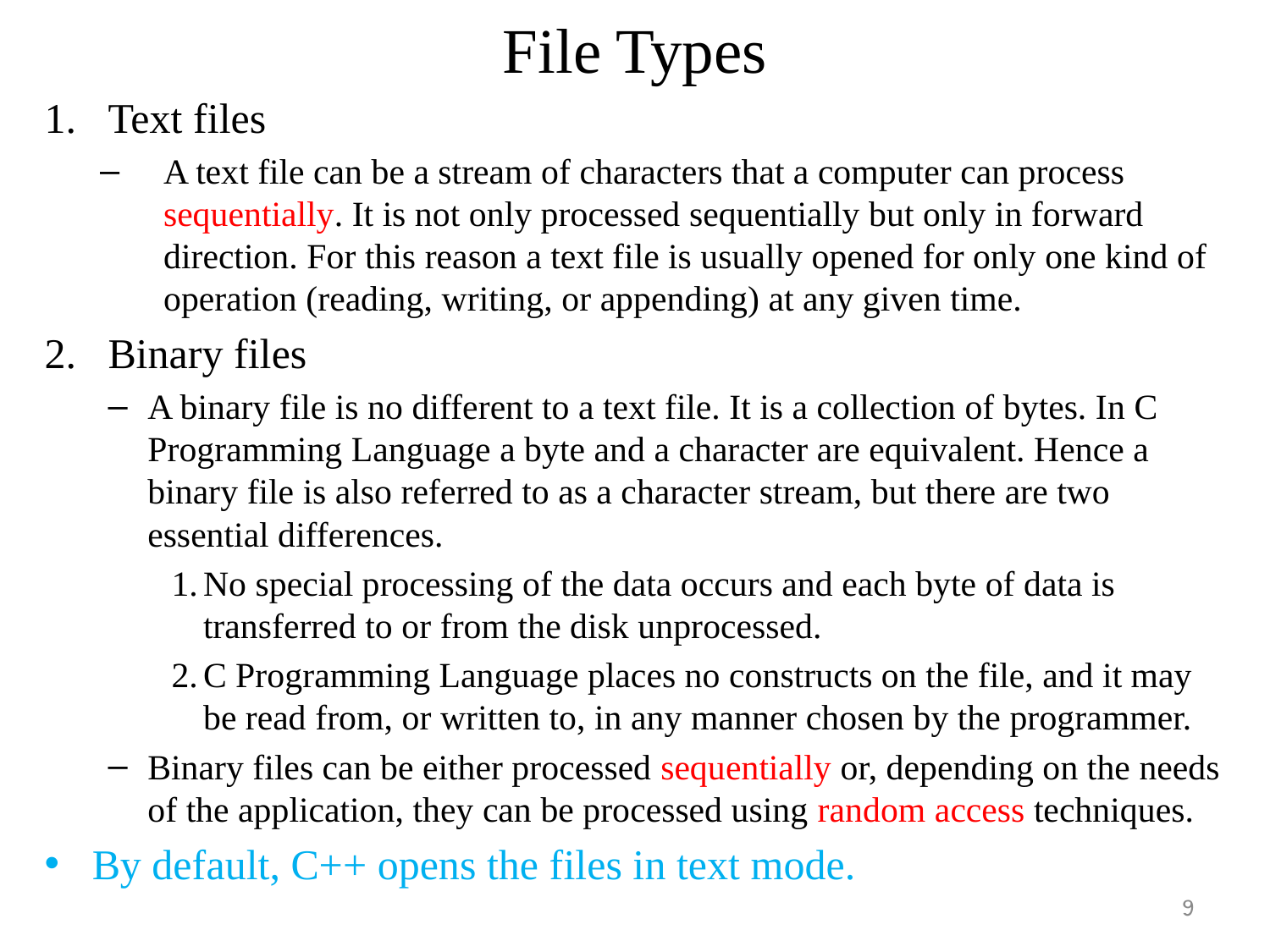

# File Types
Text files
A text file can be a stream of characters that a computer can process sequentially. It is not only processed sequentially but only in forward direction. For this reason a text file is usually opened for only one kind of operation (reading, writing, or appending) at any given time.
Binary files
A binary file is no different to a text file. It is a collection of bytes. In C Programming Language a byte and a character are equivalent. Hence a binary file is also referred to as a character stream, but there are two essential differences.
No special processing of the data occurs and each byte of data is transferred to or from the disk unprocessed.
C Programming Language places no constructs on the file, and it may be read from, or written to, in any manner chosen by the programmer.
Binary files can be either processed sequentially or, depending on the needs of the application, they can be processed using random access techniques.
By default, C++ opens the files in text mode.

9